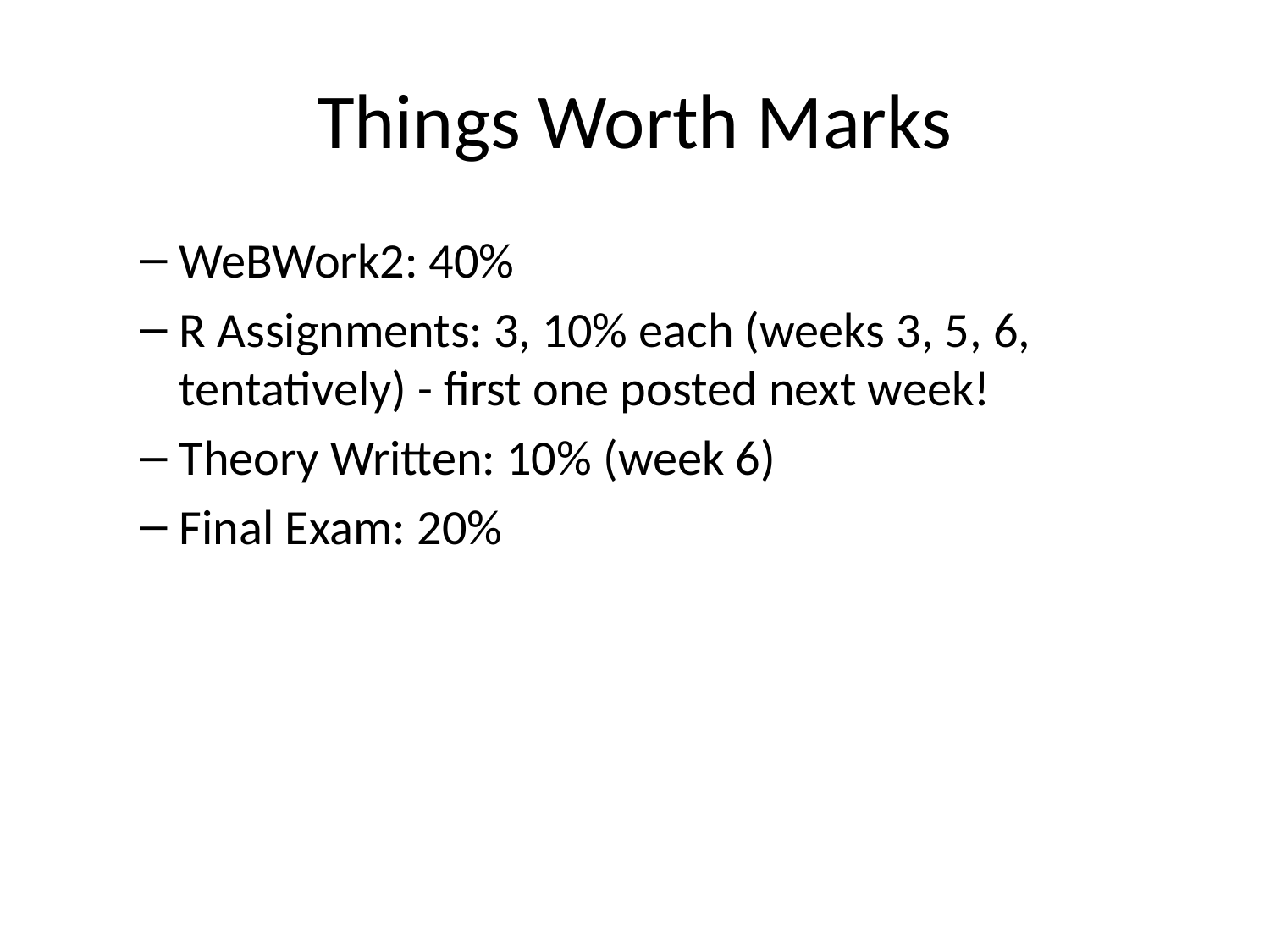

# Things Worth Marks
WeBWork2: 40%
R Assignments: 3, 10% each (weeks 3, 5, 6, tentatively) - first one posted next week!
Theory Written: 10% (week 6)
Final Exam: 20%